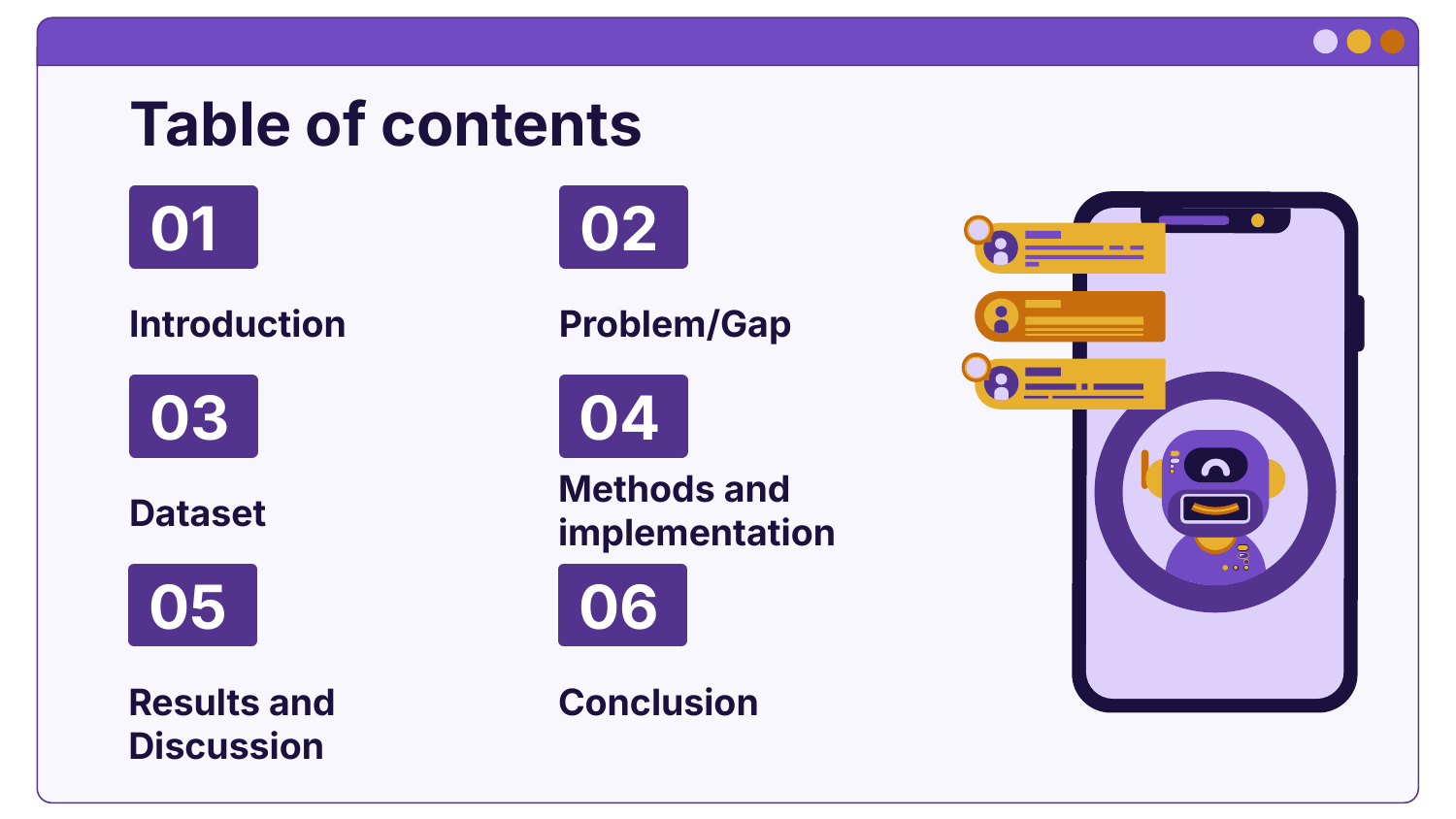

# Table of contents

01
02
Introduction
Problem/Gap
04
03
Methods and implementation
Dataset
05
06
Results and Discussion
Conclusion